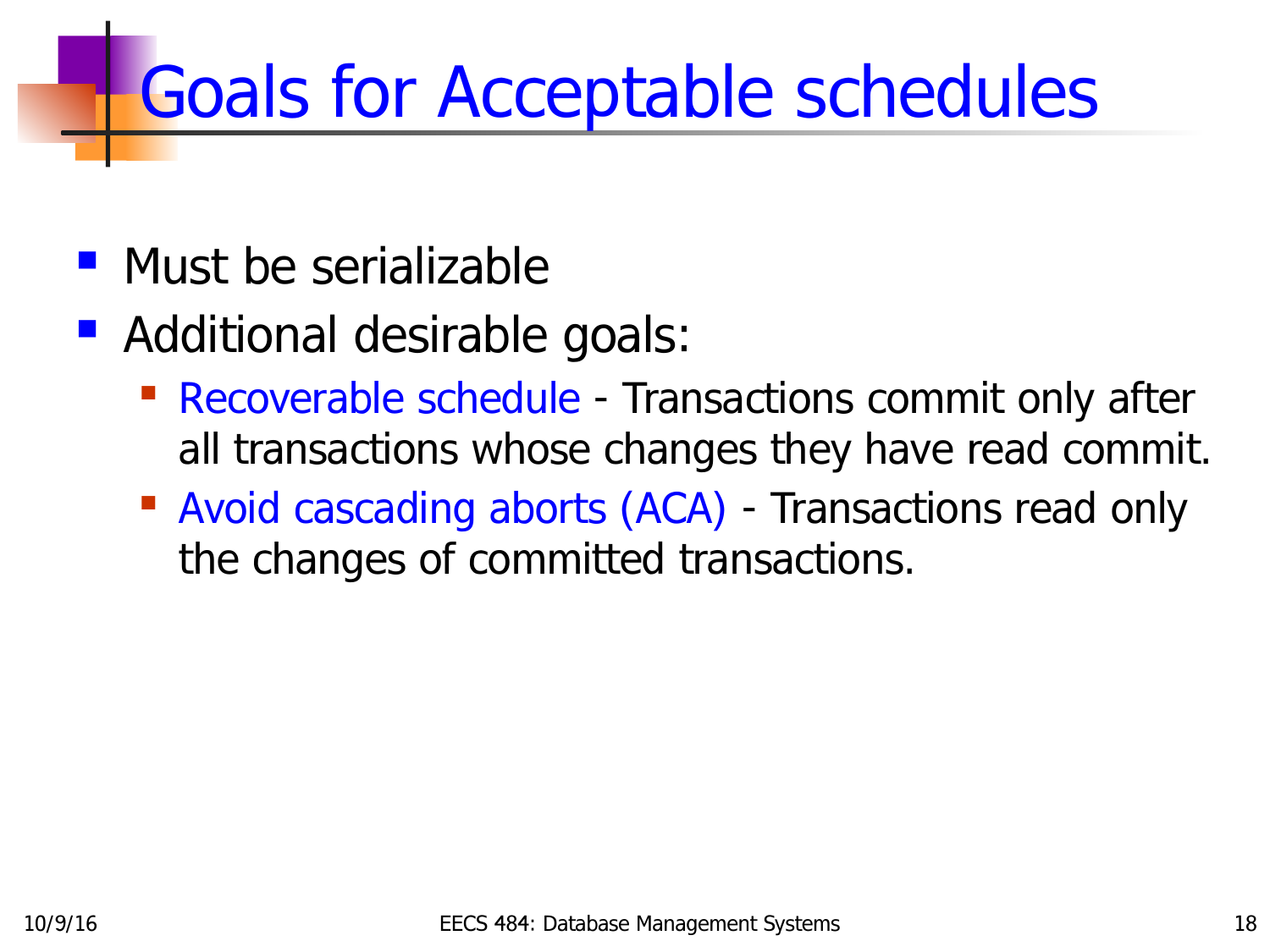

# Goals for Acceptable schedules

Must be serializable
Additional desirable goals:
Recoverable schedule - Transactions commit only after all transactions whose changes they have read commit.
Avoid cascading aborts (ACA) - Transactions read only the changes of committed transactions.
10/9/16
EECS 484: Database Management Systems
18